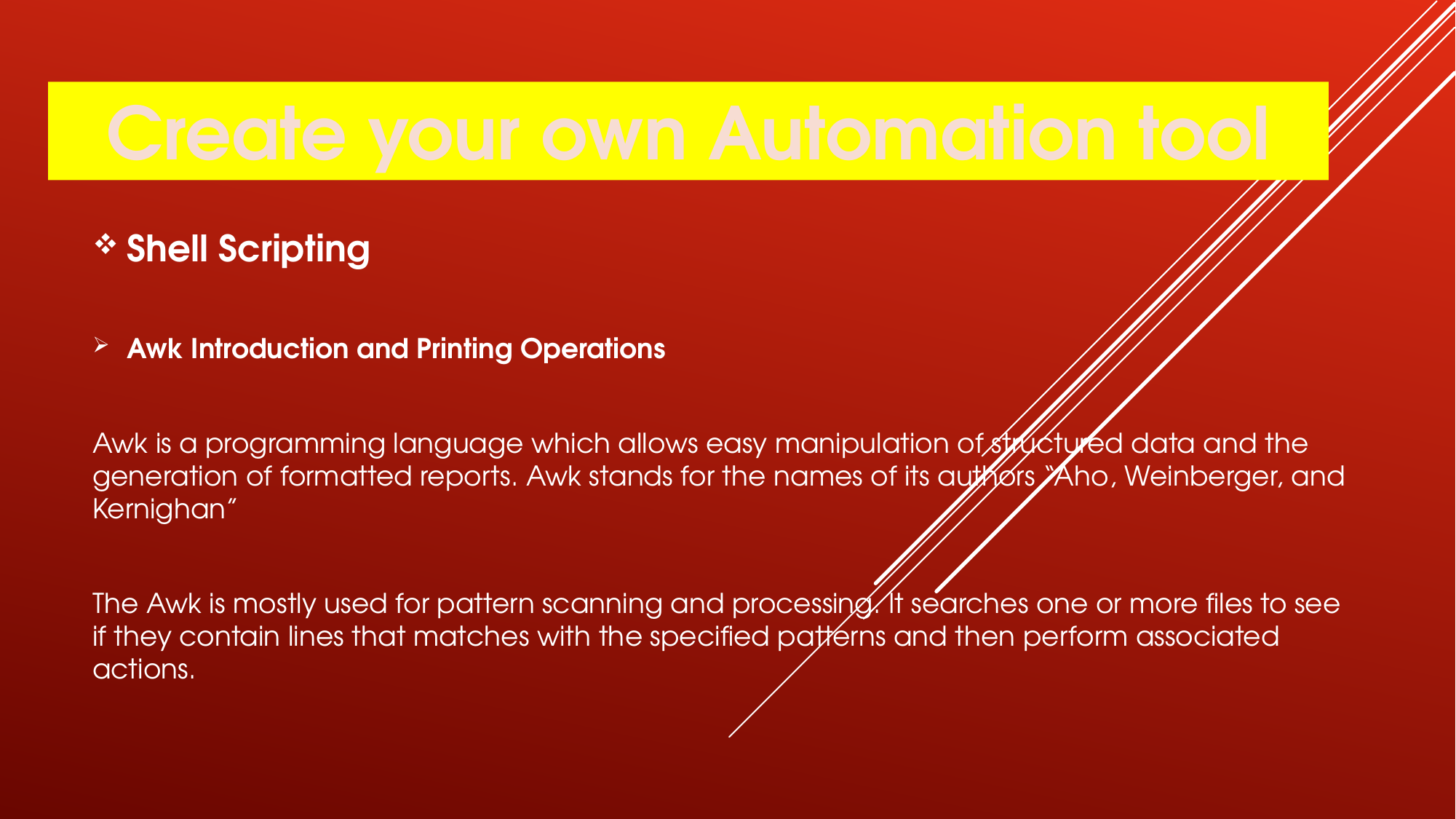

Create your own Automation tool
Shell Scripting

Awk Introduction and Printing Operations

Awk is a programming language which allows easy manipulation of structured data and the generation of formatted reports. Awk stands for the names of its authors “Aho, Weinberger, and Kernighan”

The Awk is mostly used for pattern scanning and processing. It searches one or more files to see if they contain lines that matches with the specified patterns and then perform associated actions.